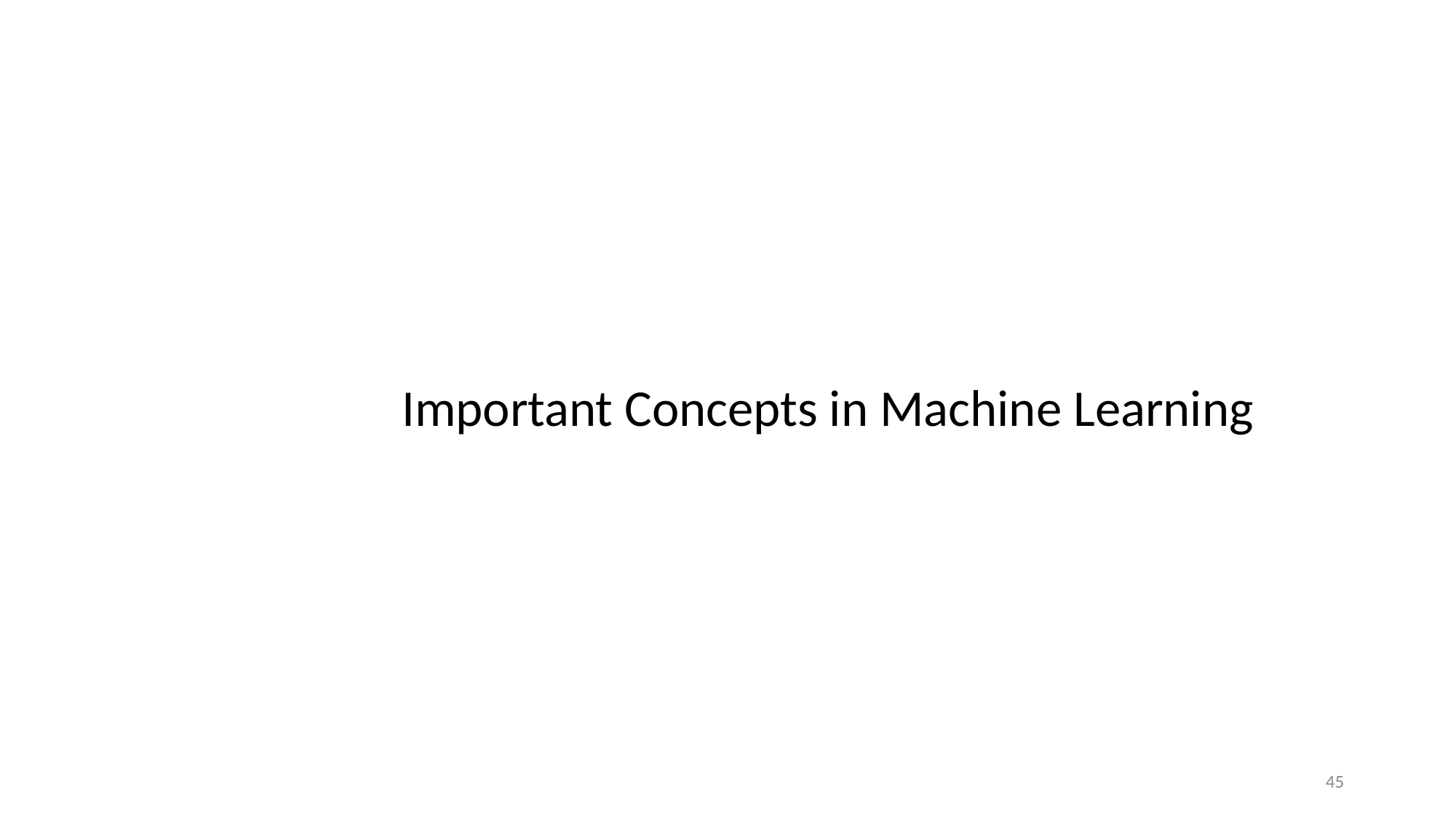

# Important Concepts in Machine Learning
45